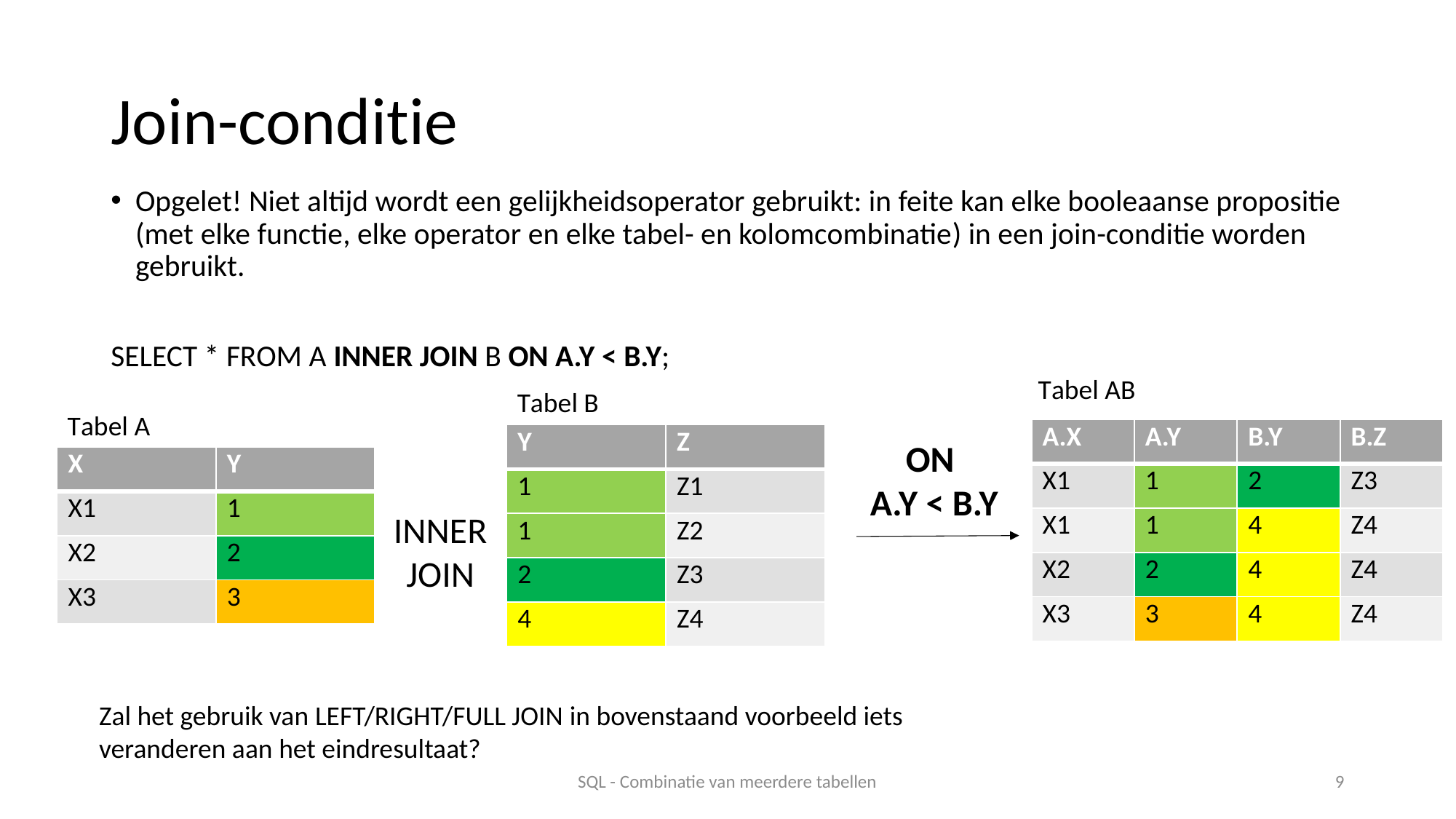

# Join-conditie
Opgelet! Niet altijd wordt een gelijkheidsoperator gebruikt: in feite kan elke booleaanse propositie (met elke functie, elke operator en elke tabel- en kolomcombinatie) in een join-conditie worden gebruikt.

SELECT * FROM A INNER JOIN B ON A.Y < B.Y;
Tabel AB
Tabel B
Tabel A
| A.X | A.Y | B.Y | B.Z |
| --- | --- | --- | --- |
| X1 | 1 | 2 | Z3 |
| X1 | 1 | 4 | Z4 |
| X2 | 2 | 4 | Z4 |
| X3 | 3 | 4 | Z4 |
| Y | Z |
| --- | --- |
| 1 | Z1 |
| 1 | Z2 |
| 2 | Z3 |
| 4 | Z4 |
ON
A.Y < B.Y
| X | Y |
| --- | --- |
| X1 | 1 |
| X2 | 2 |
| X3 | 3 |
INNER
JOIN
Zal het gebruik van LEFT/RIGHT/FULL JOIN in bovenstaand voorbeeld iets veranderen aan het eindresultaat?
SQL - Combinatie van meerdere tabellen
9